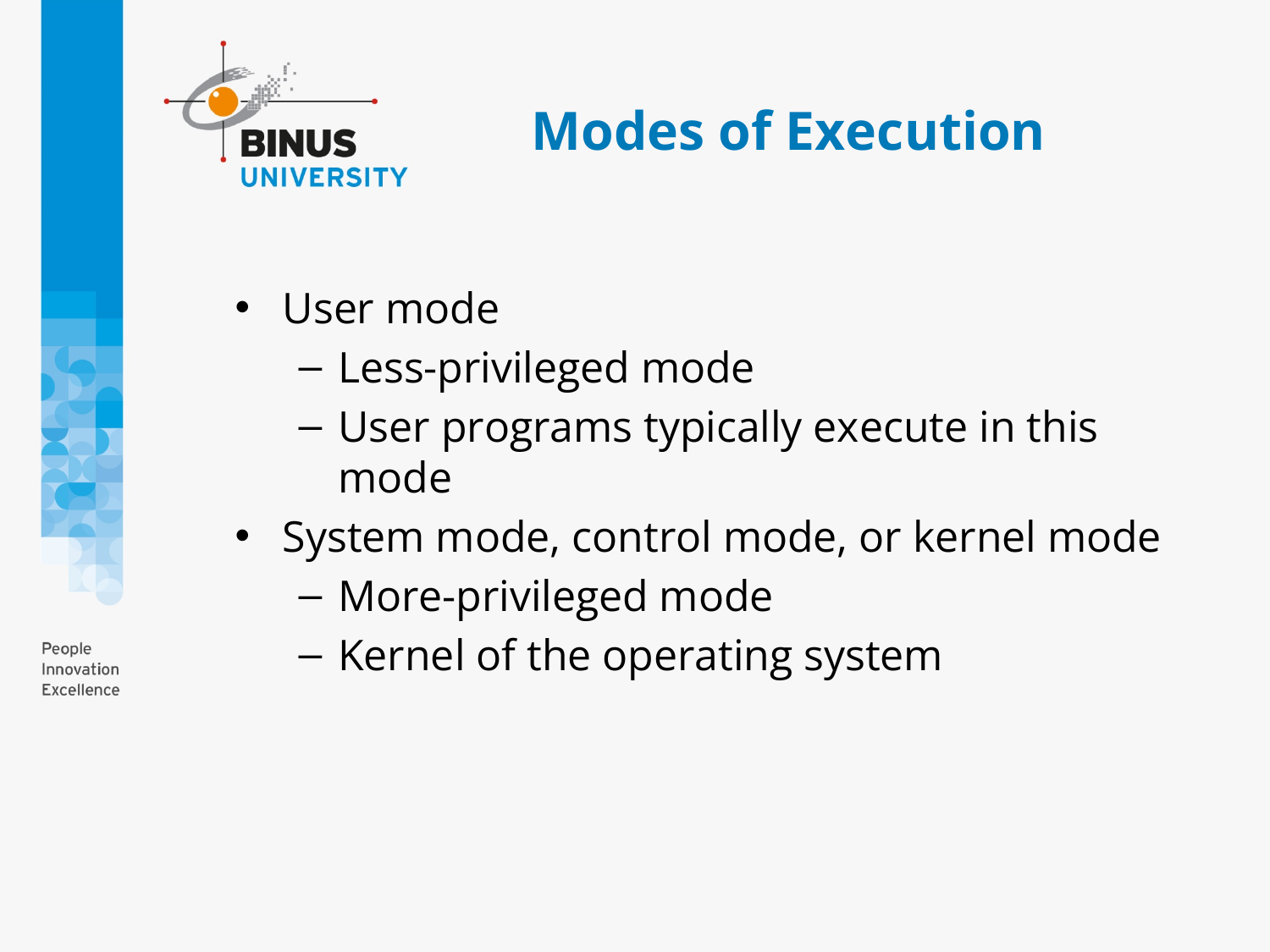

# Modes of Execution
User mode
Less-privileged mode
User programs typically execute in this mode
System mode, control mode, or kernel mode
More-privileged mode
Kernel of the operating system